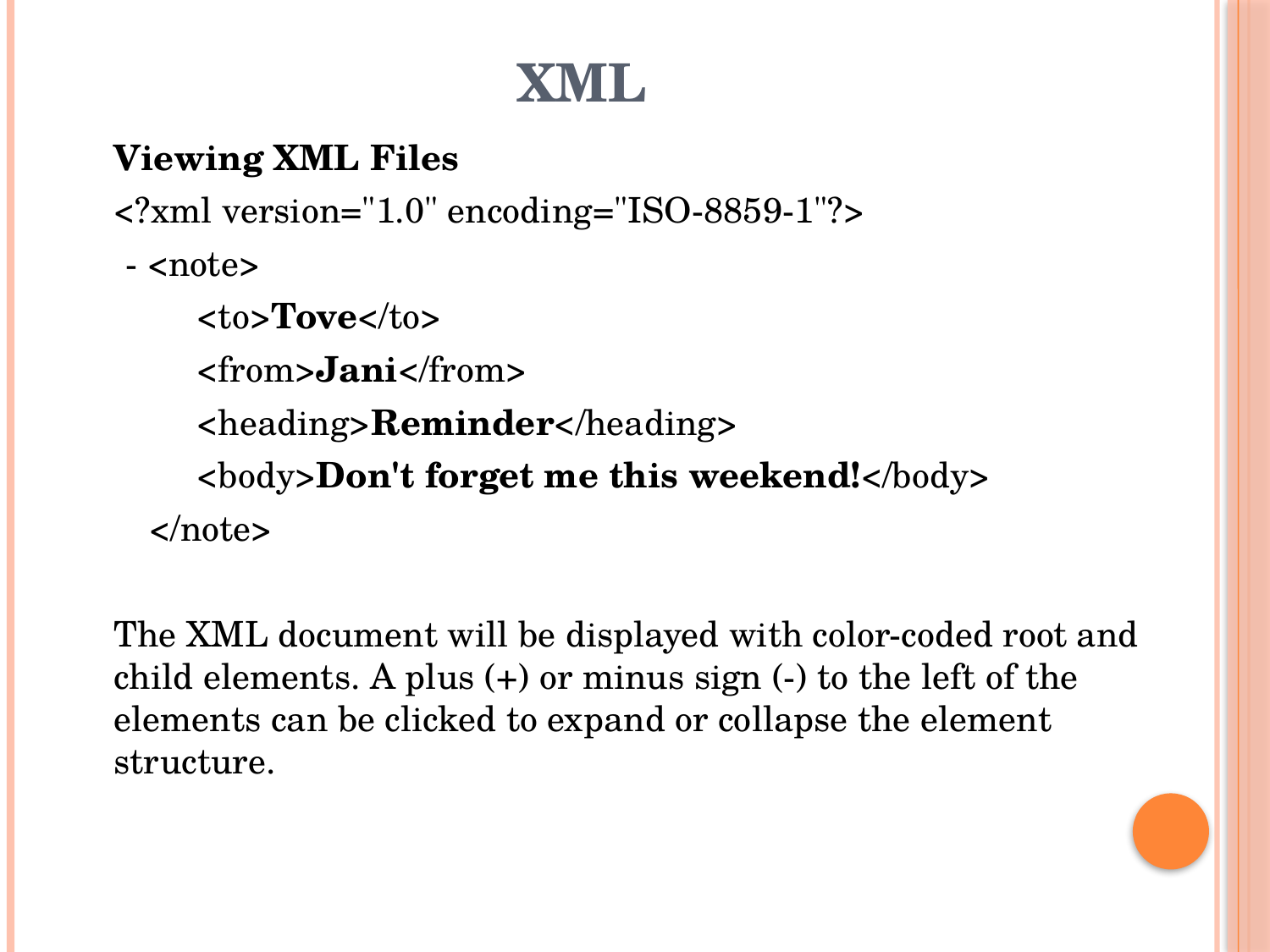

# XML
	Viewing XML Files
	<?xml version="1.0" encoding="ISO-8859-1"?>
	 - <note>
	       <to>Tove</to>
	       <from>Jani</from>
	       <heading>Reminder</heading>
	       <body>Don't forget me this weekend!</body>
	   </note>

	The XML document will be displayed with color-coded root and child elements. A plus (+) or minus sign (-) to the left of the elements can be clicked to expand or collapse the element structure.